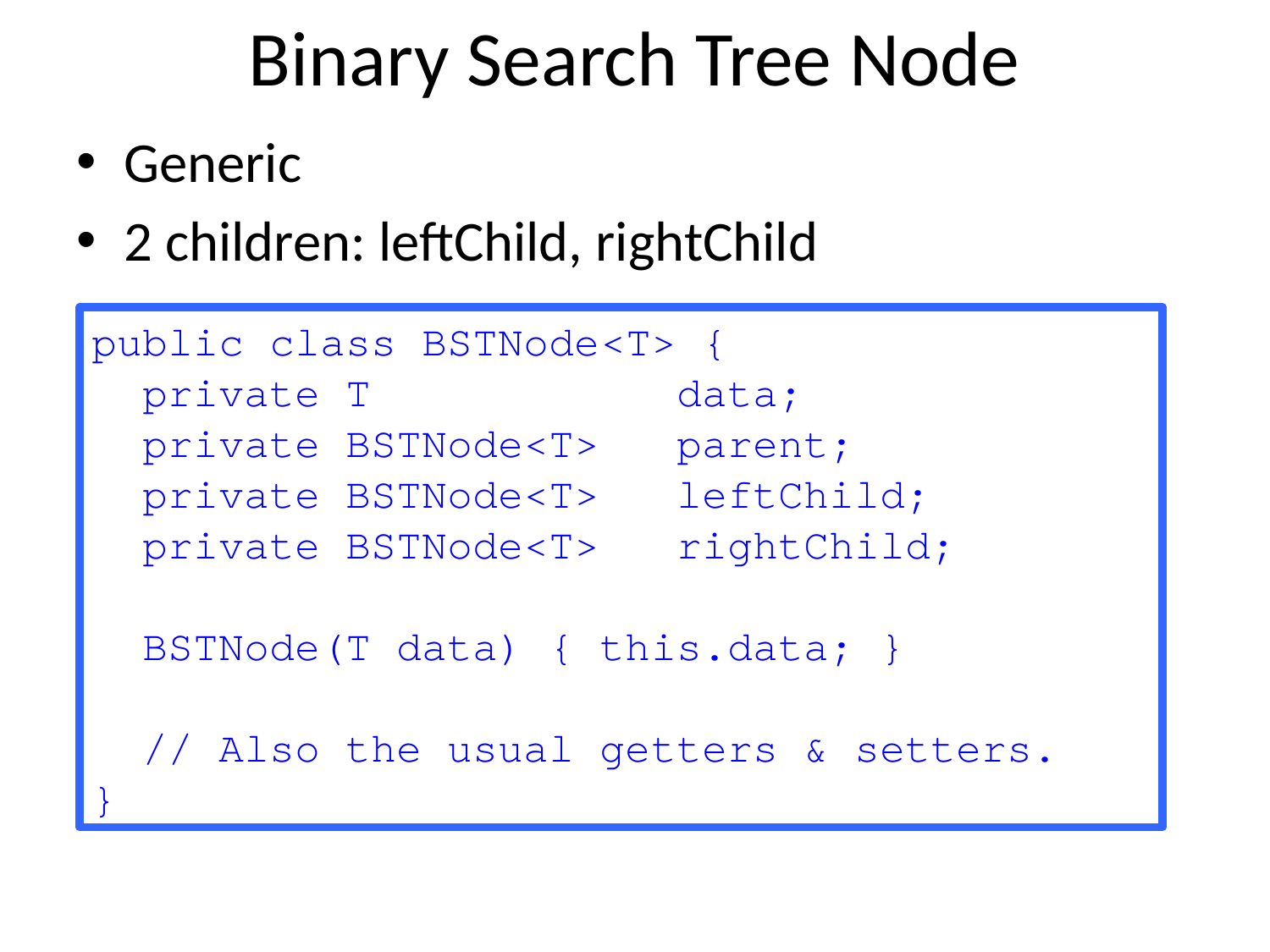

# Binary Search Tree Node
Generic
2 children: leftChild, rightChild
public class BSTNode<T> {
  private T            data;
  private BSTNode<T>   parent;
  private BSTNode<T>   leftChild;
  private BSTNode<T>   rightChild;

  BSTNode(T data) { this.data; }

  // Also the usual getters & setters.
}